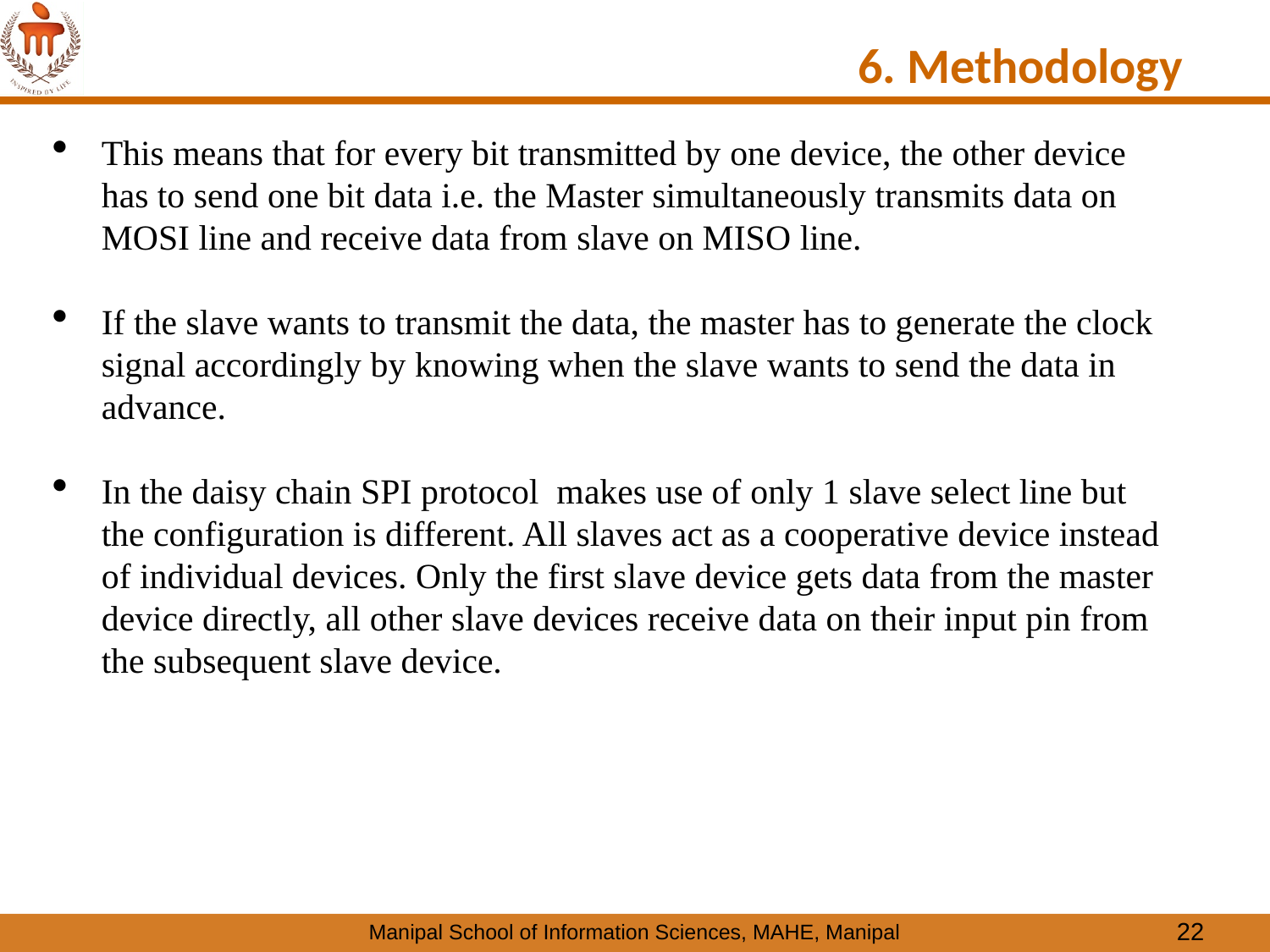

# 6. Methodology
This means that for every bit transmitted by one device, the other device has to send one bit data i.e. the Master simultaneously transmits data on MOSI line and receive data from slave on MISO line.
If the slave wants to transmit the data, the master has to generate the clock signal accordingly by knowing when the slave wants to send the data in advance.
In the daisy chain SPI protocol  makes use of only 1 slave select line but the configuration is different. All slaves act as a cooperative device instead of individual devices. Only the first slave device gets data from the master device directly, all other slave devices receive data on their input pin from the subsequent slave device.

22